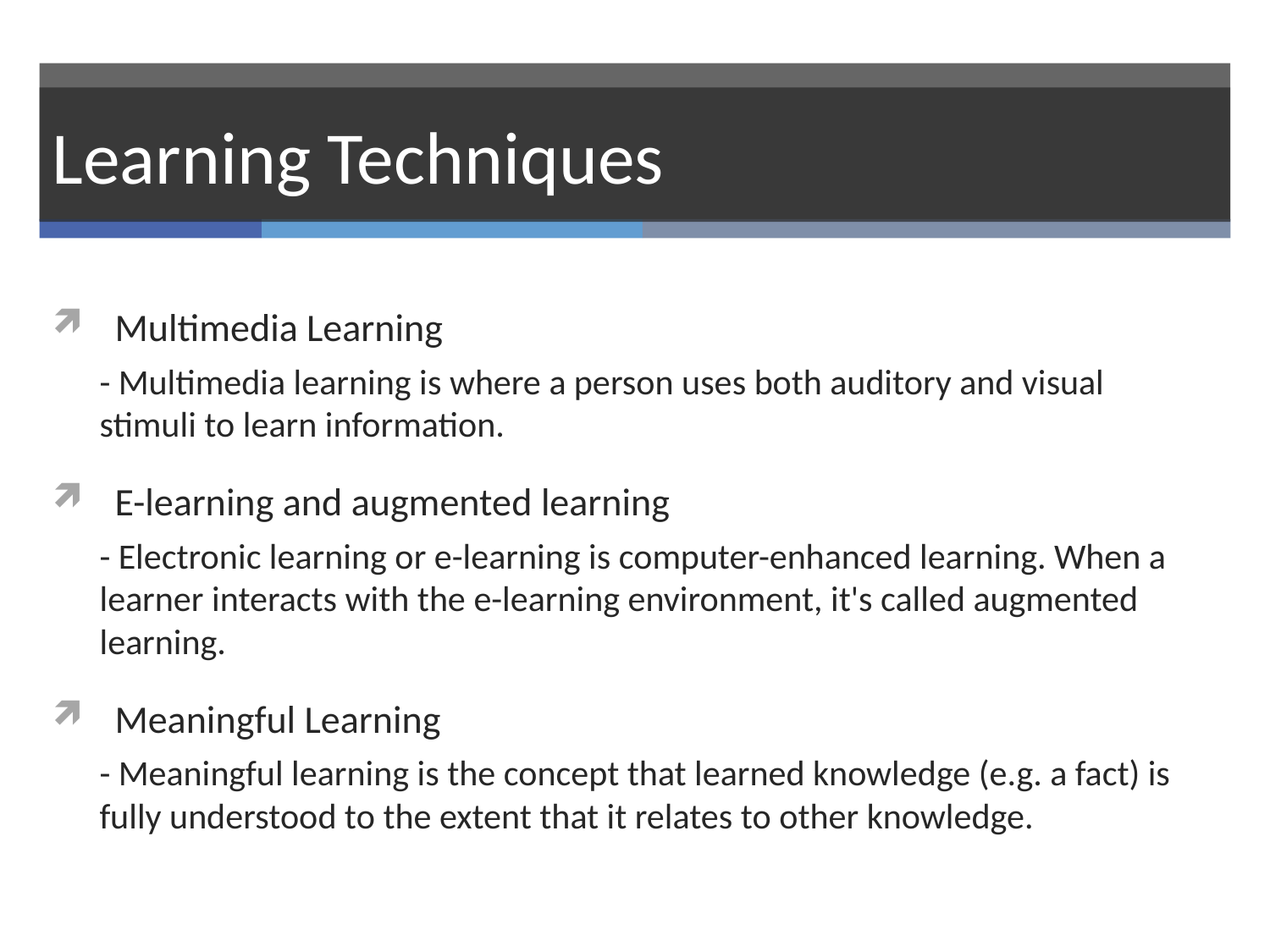

# Learning Techniques
Multimedia Learning
- Multimedia learning is where a person uses both auditory and visual stimuli to learn information.
E-learning and augmented learning
- Electronic learning or e-learning is computer-enhanced learning. When a learner interacts with the e-learning environment, it's called augmented learning.
Meaningful Learning
- Meaningful learning is the concept that learned knowledge (e.g. a fact) is fully understood to the extent that it relates to other knowledge.